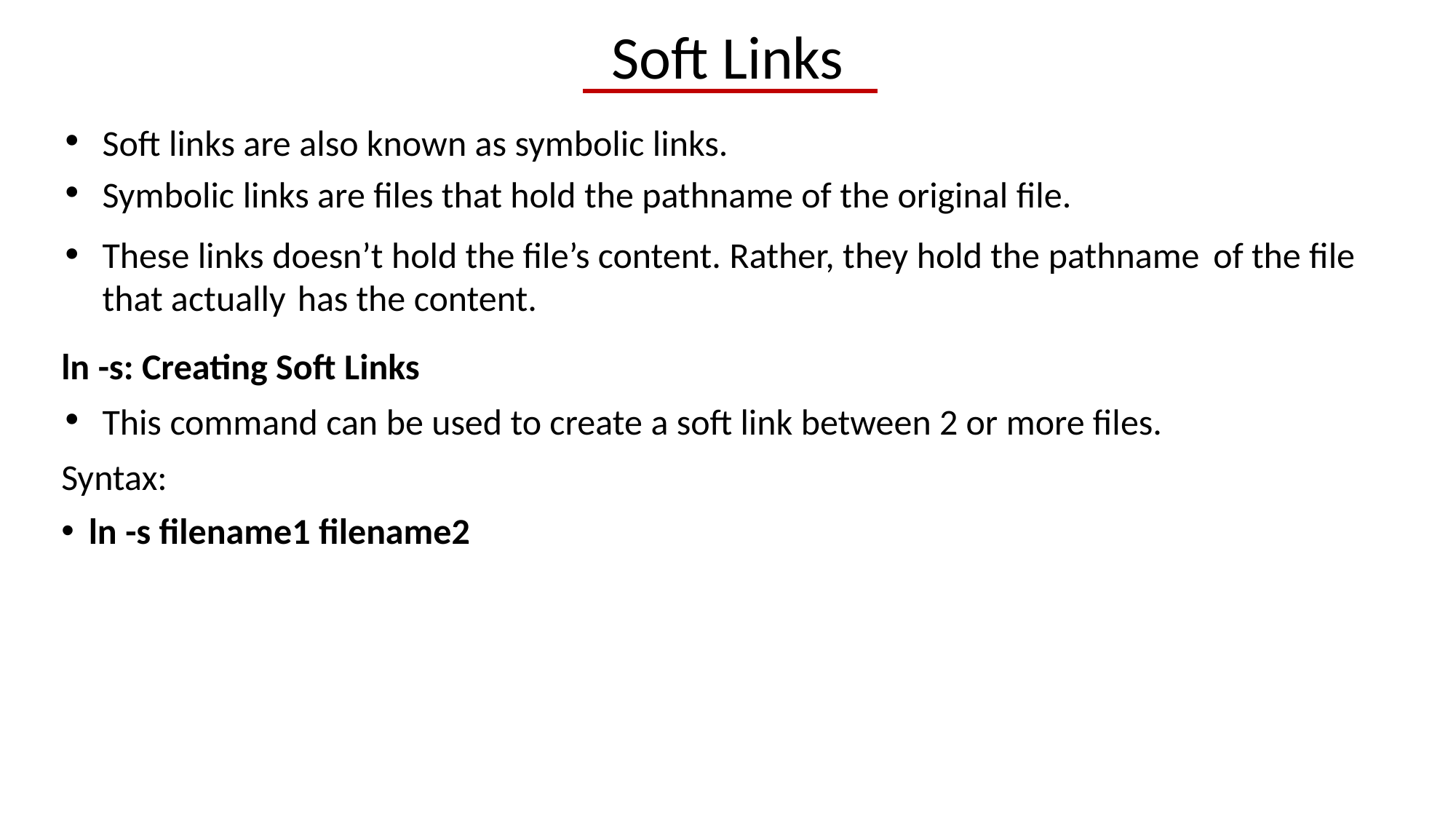

# Soft Links

Soft links are also known as symbolic links.

Symbolic links are files that hold the pathname of the original file.

These links doesn’t hold the file’s content. Rather, they hold the pathname of the file that actually  has the content.

ln -s: Creating Soft Links

This command can be used to create a soft link between 2 or more files.

Syntax:
ln -s filename1 filename2